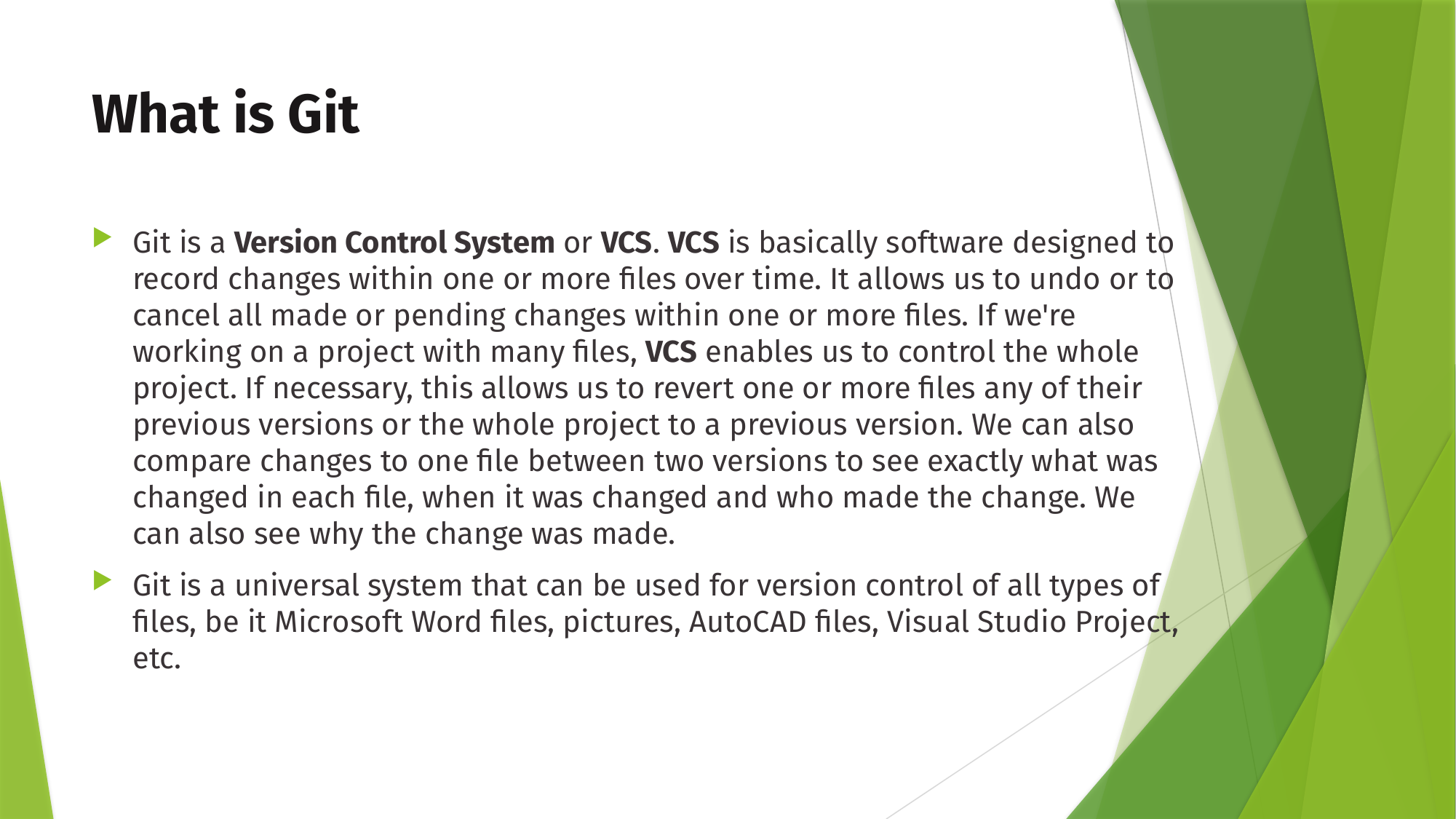

# What is Git

Git is a Version Control System or VCS. VCS is basically software designed to record changes within one or more files over time. It allows us to undo or to cancel all made or pending changes within one or more files. If we're working on a project with many files, VCS enables us to control the whole project. If necessary, this allows us to revert one or more files any of their previous versions or the whole project to a previous version. We can also compare changes to one file between two versions to see exactly what was changed in each file, when it was changed and who made the change. We can also see why the change was made.
Git is a universal system that can be used for version control of all types of files, be it Microsoft Word files, pictures, AutoCAD files, Visual Studio Project, etc.